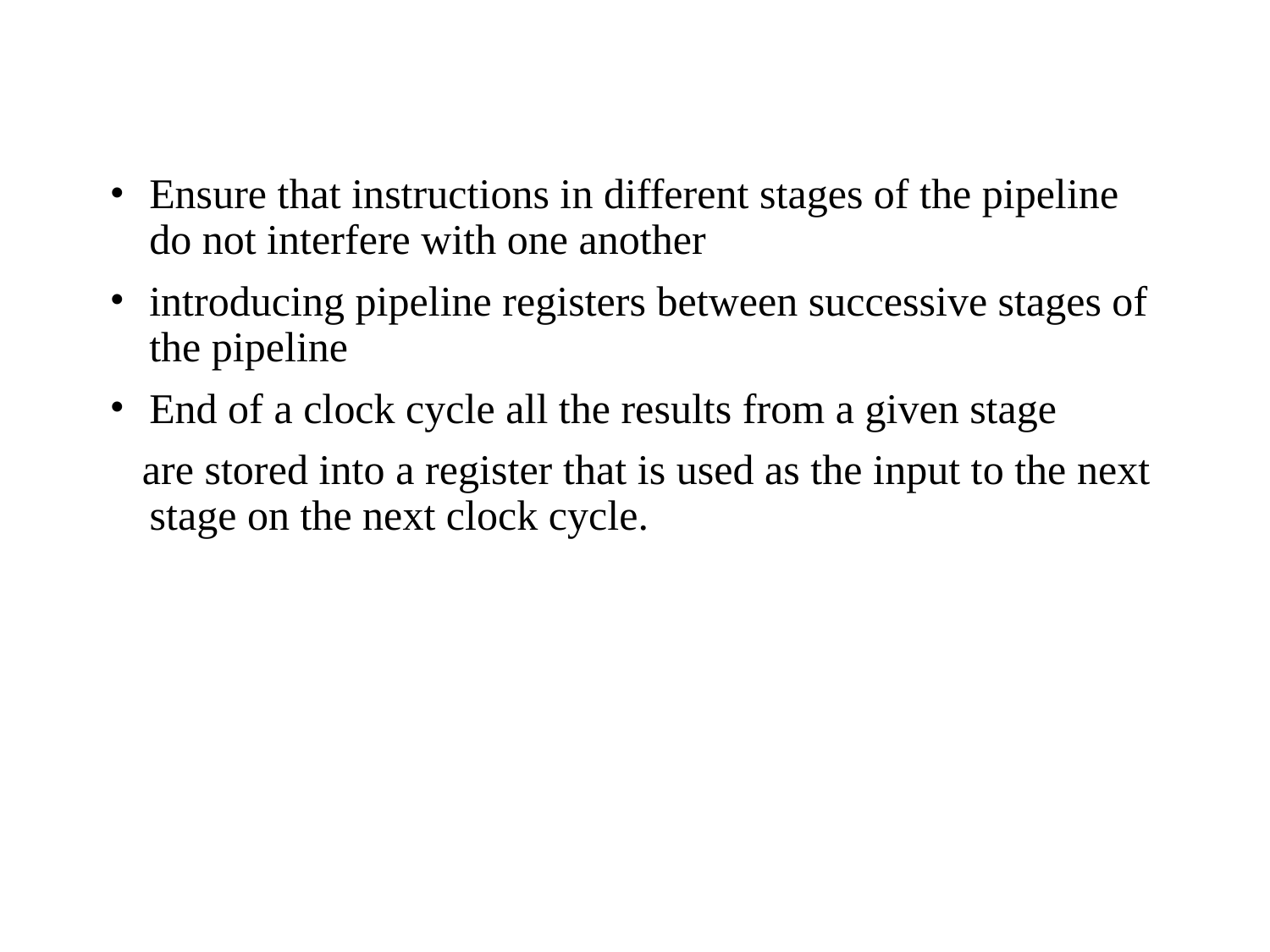

Ensure that instructions in different stages of the pipeline do not interfere with one another
introducing pipeline registers between successive stages of the pipeline
End of a clock cycle all the results from a given stage
   are stored into a register that is used as the input to the next stage on the next clock cycle.